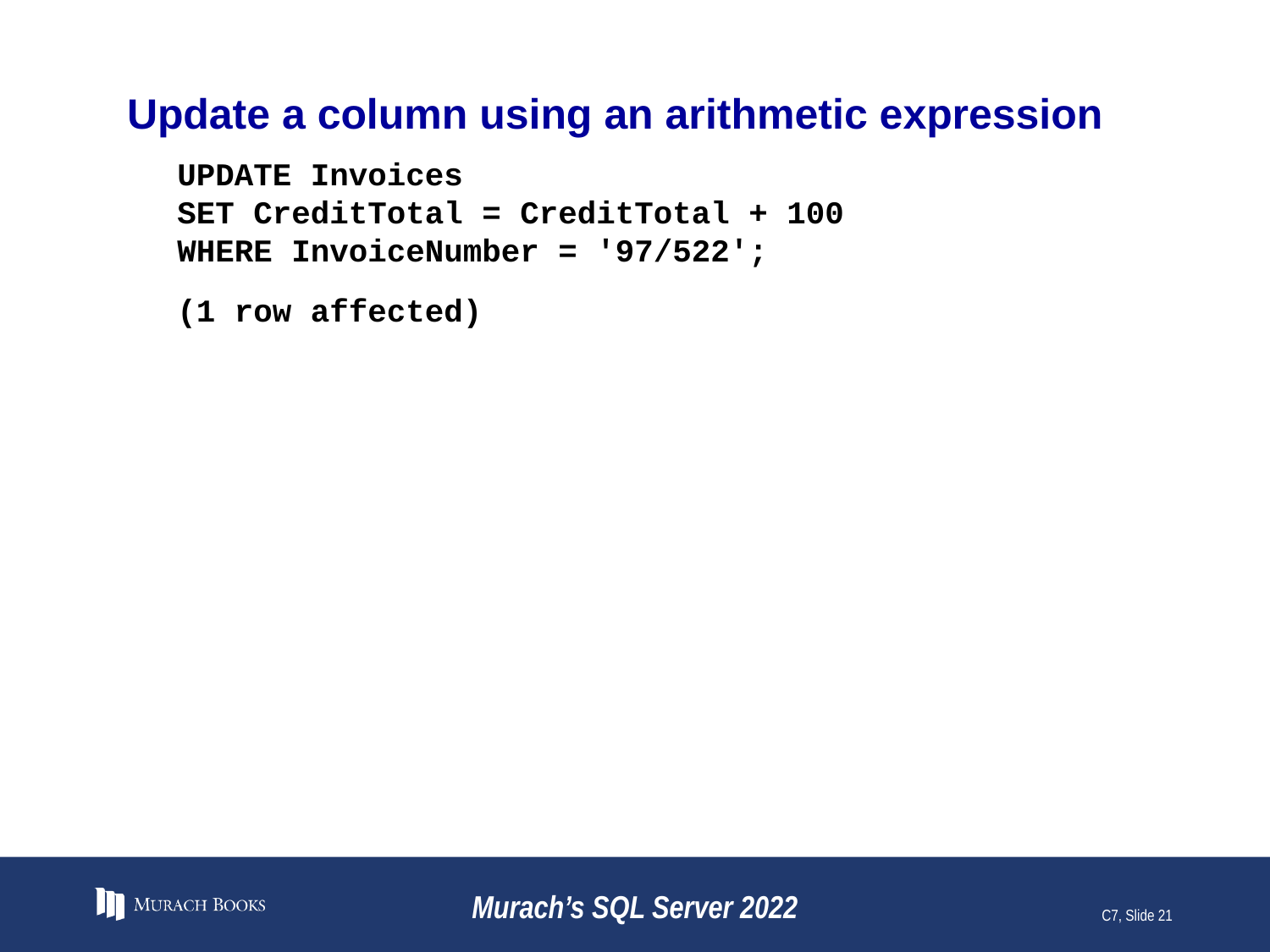

# Update a column using an arithmetic expression
UPDATE Invoices
SET CreditTotal = CreditTotal + 100
WHERE InvoiceNumber = '97/522';
(1 row affected)

Murach’s SQL Server 2022

C7, Slide 21